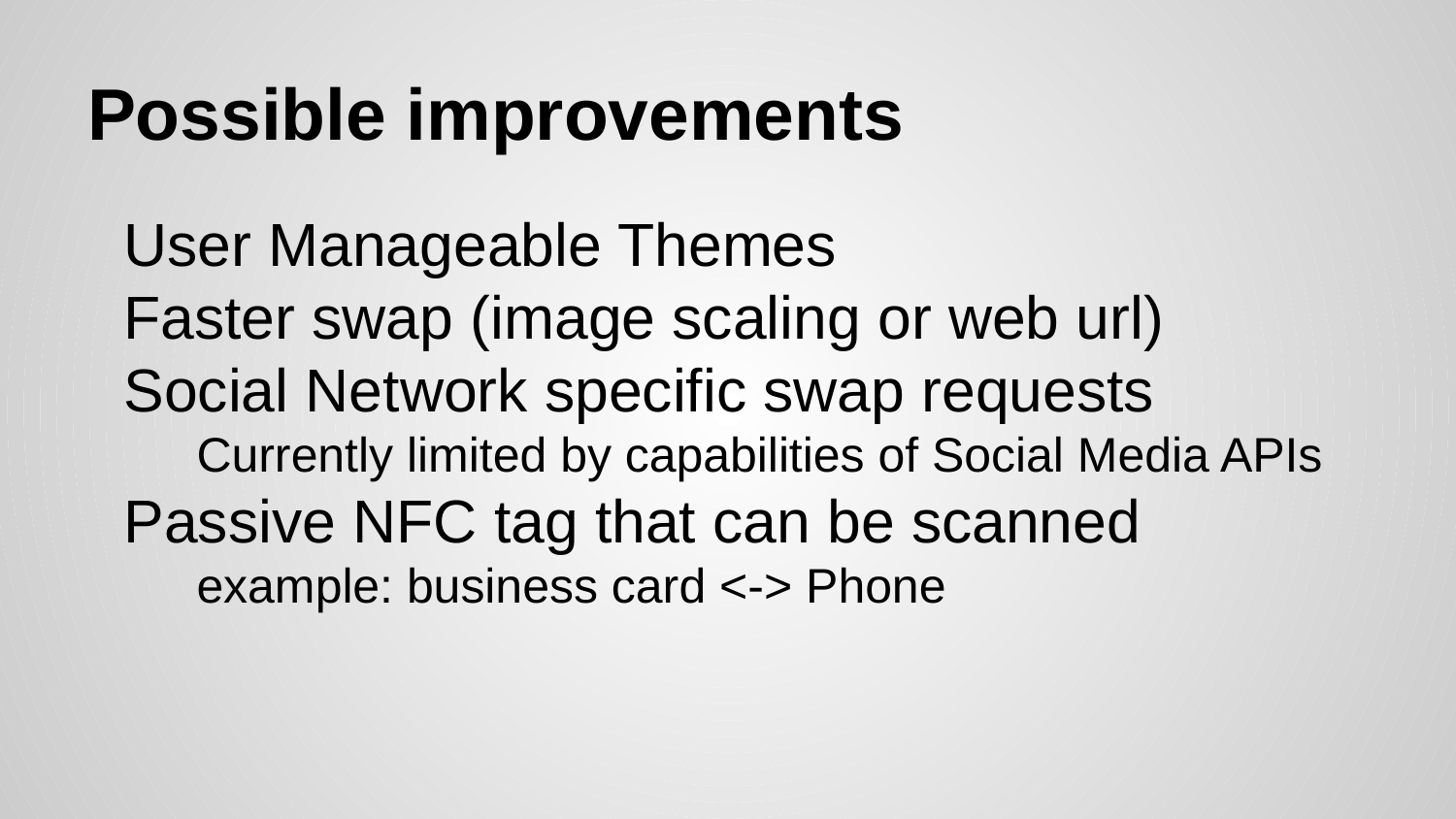

# Possible improvements
User Manageable Themes
Faster swap (image scaling or web url)
Social Network specific swap requests
Currently limited by capabilities of Social Media APIs
Passive NFC tag that can be scanned
example: business card <-> Phone